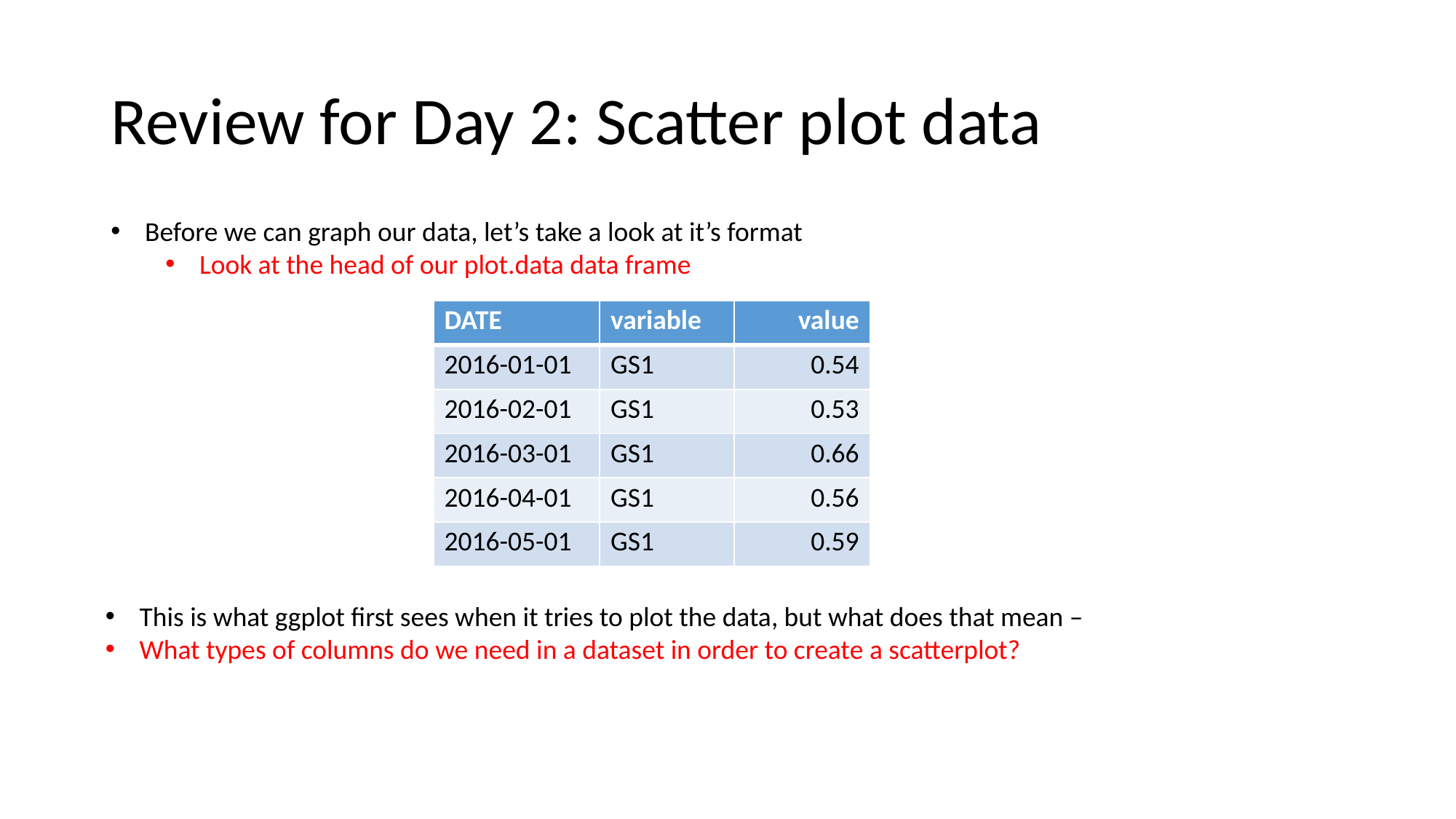

# Review for Day 2: Scatter plot data
Before we can graph our data, let’s take a look at it’s format
Look at the head of our plot.data data frame
| DATE | variable | value |
| --- | --- | --- |
| 2016-01-01 | GS1 | 0.54 |
| 2016-02-01 | GS1 | 0.53 |
| 2016-03-01 | GS1 | 0.66 |
| 2016-04-01 | GS1 | 0.56 |
| 2016-05-01 | GS1 | 0.59 |
This is what ggplot first sees when it tries to plot the data, but what does that mean –
What types of columns do we need in a dataset in order to create a scatterplot?